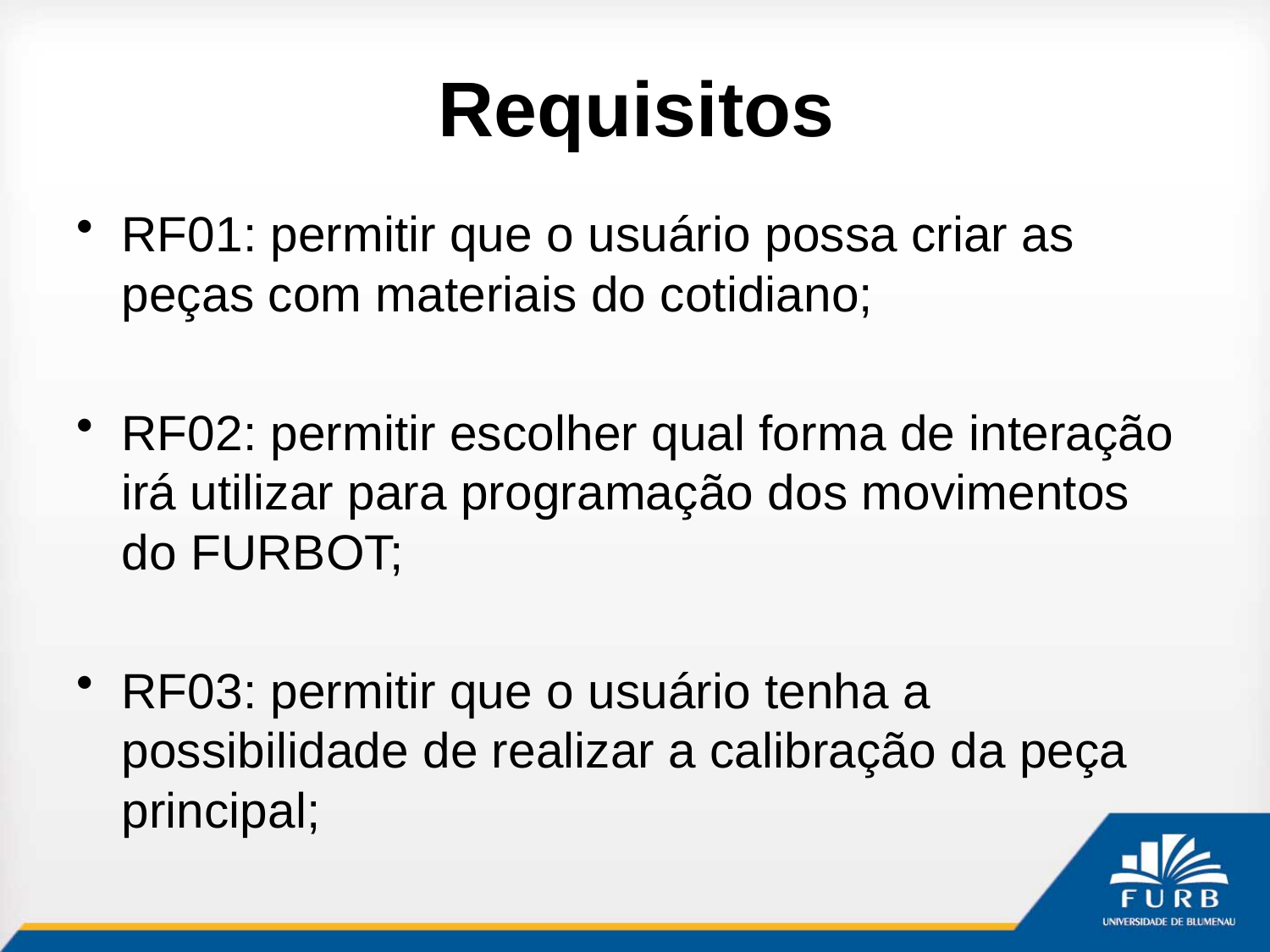

# Requisitos
RF01: permitir que o usuário possa criar as peças com materiais do cotidiano;

RF02: permitir escolher qual forma de interação irá utilizar para programação dos movimentos do FURBOT;

RF03: permitir que o usuário tenha a possibilidade de realizar a calibração da peça principal;